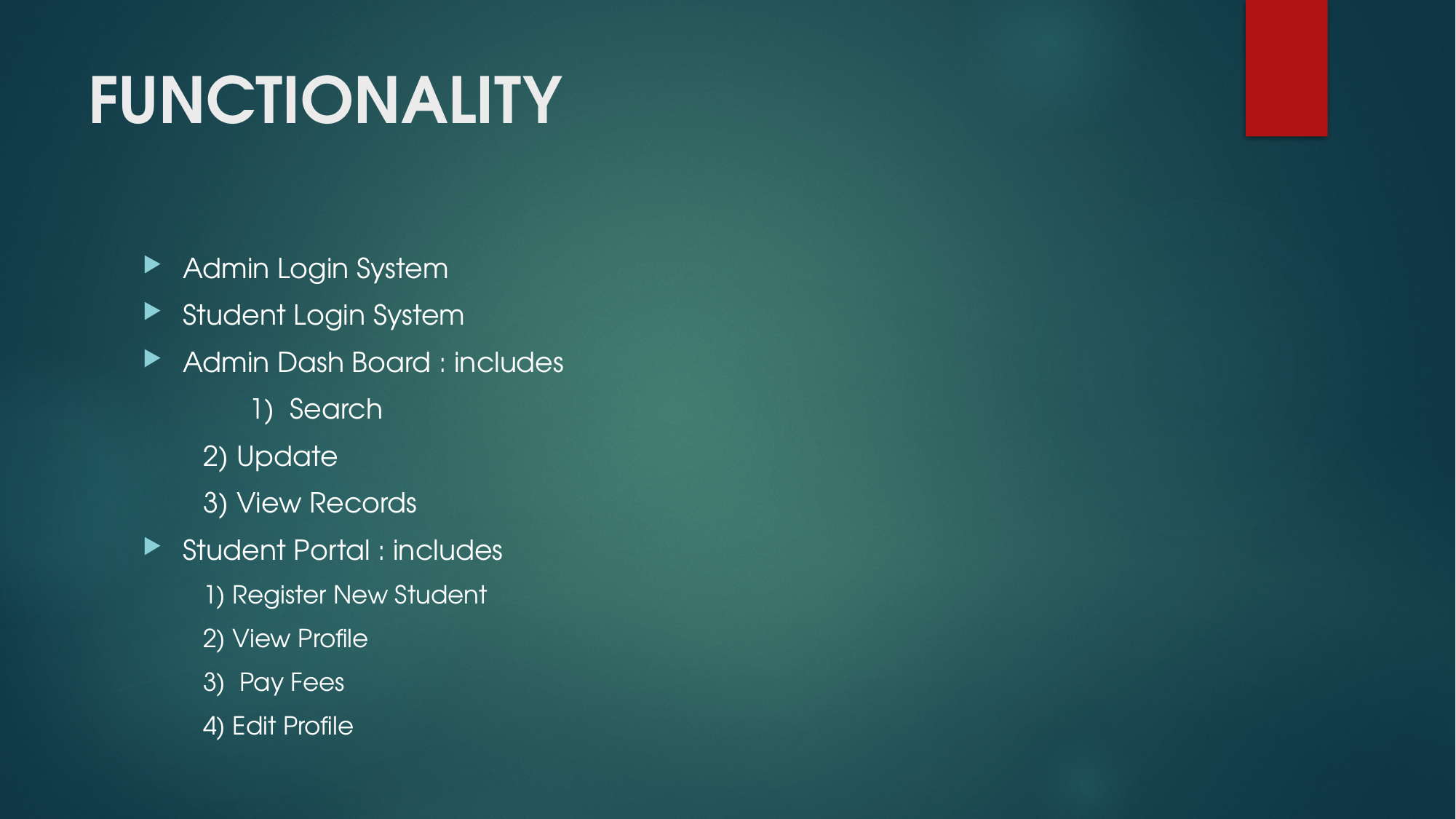

# FUNCTIONALITY
Admin Login System
Student Login System
Admin Dash Board : includes
	 1)  Search
        2) Update
        3) View Records
Student Portal : includes
 1) Register New Student
 2) View Profile
 3)  Pay Fees
 4) Edit Profile